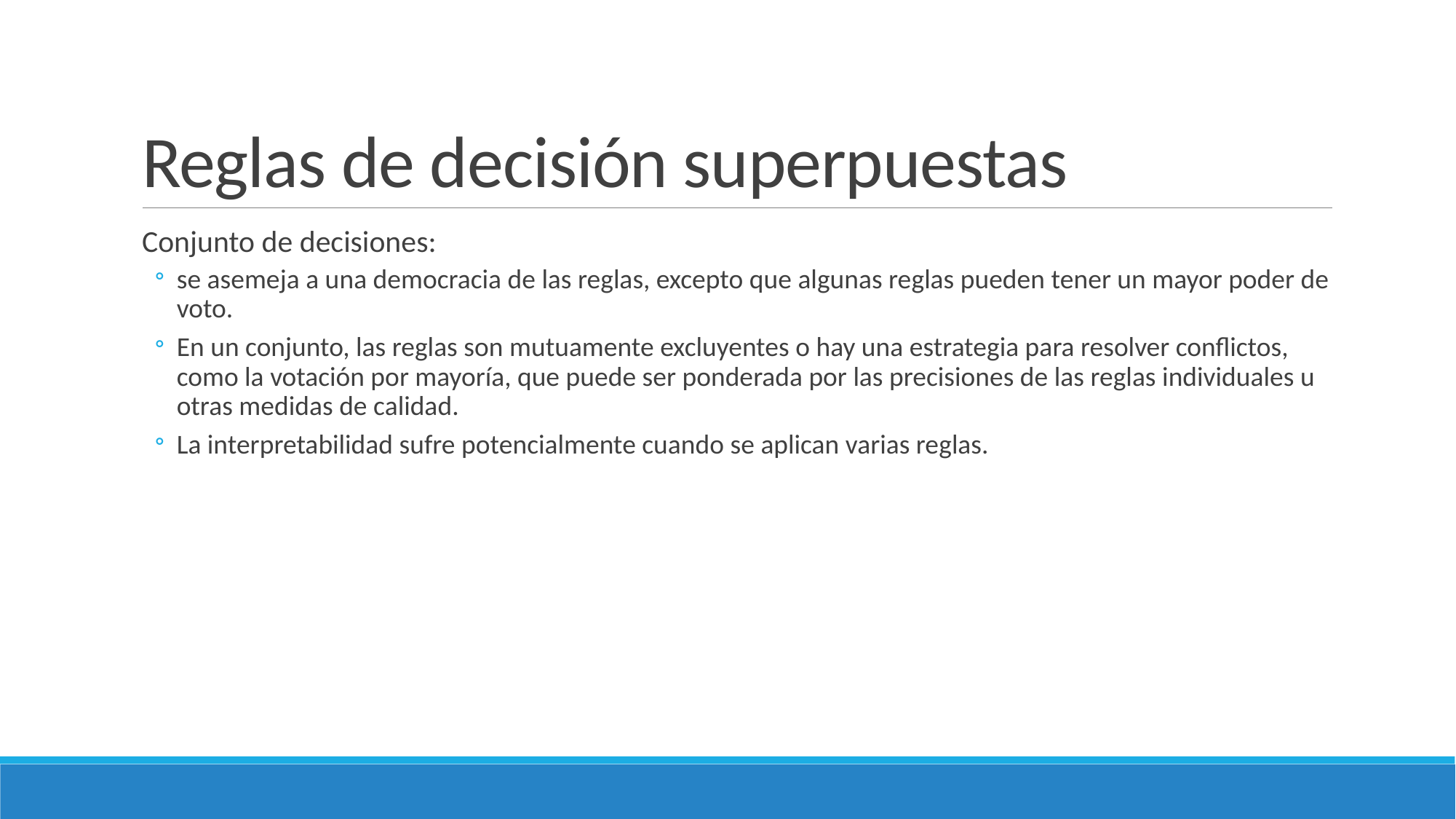

# Reglas de decisión superpuestas
Conjunto de decisiones:
se asemeja a una democracia de las reglas, excepto que algunas reglas pueden tener un mayor poder de voto.
En un conjunto, las reglas son mutuamente excluyentes o hay una estrategia para resolver conflictos, como la votación por mayoría, que puede ser ponderada por las precisiones de las reglas individuales u otras medidas de calidad.
La interpretabilidad sufre potencialmente cuando se aplican varias reglas.